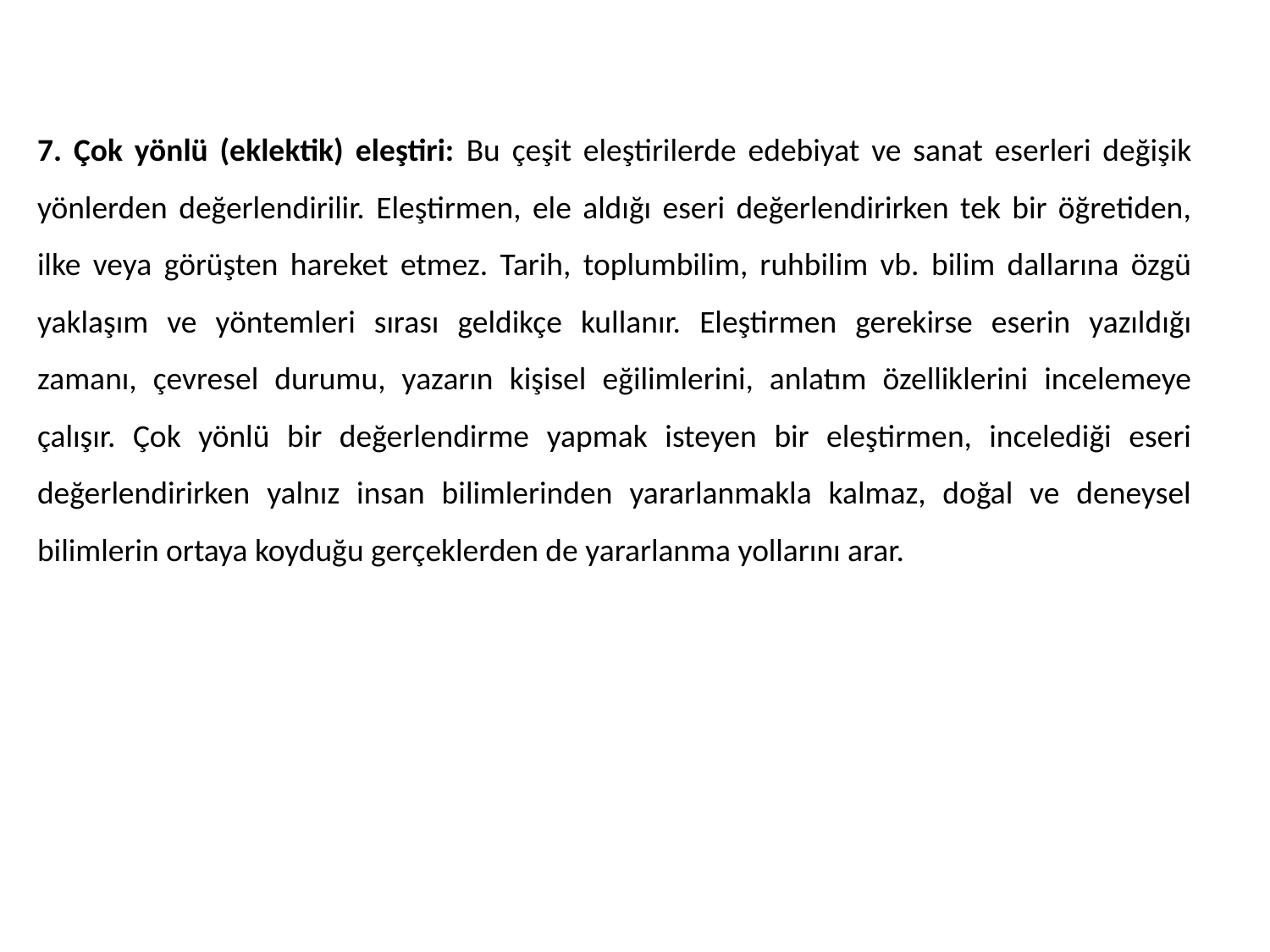

7. Çok yönlü (eklektik) eleştiri: Bu çeşit eleştirilerde edebiyat ve sanat eserleri değişik yönlerden değerlendirilir. Eleştirmen, ele aldığı eseri değerlendirirken tek bir öğretiden, ilke veya görüşten hareket etmez. Tarih, toplumbilim, ruhbilim vb. bilim dallarına özgü yaklaşım ve yöntemleri sırası geldikçe kullanır. Eleştirmen gerekirse eserin yazıldığı zamanı, çevresel durumu, yazarın kişisel eğilimlerini, anlatım özelliklerini incelemeye çalışır. Çok yönlü bir değerlendirme yapmak isteyen bir eleştirmen, incelediği eseri değerlendirirken yalnız insan bilimlerinden yararlanmakla kalmaz, doğal ve deneysel bilimlerin ortaya koyduğu gerçeklerden de yararlanma yollarını arar.